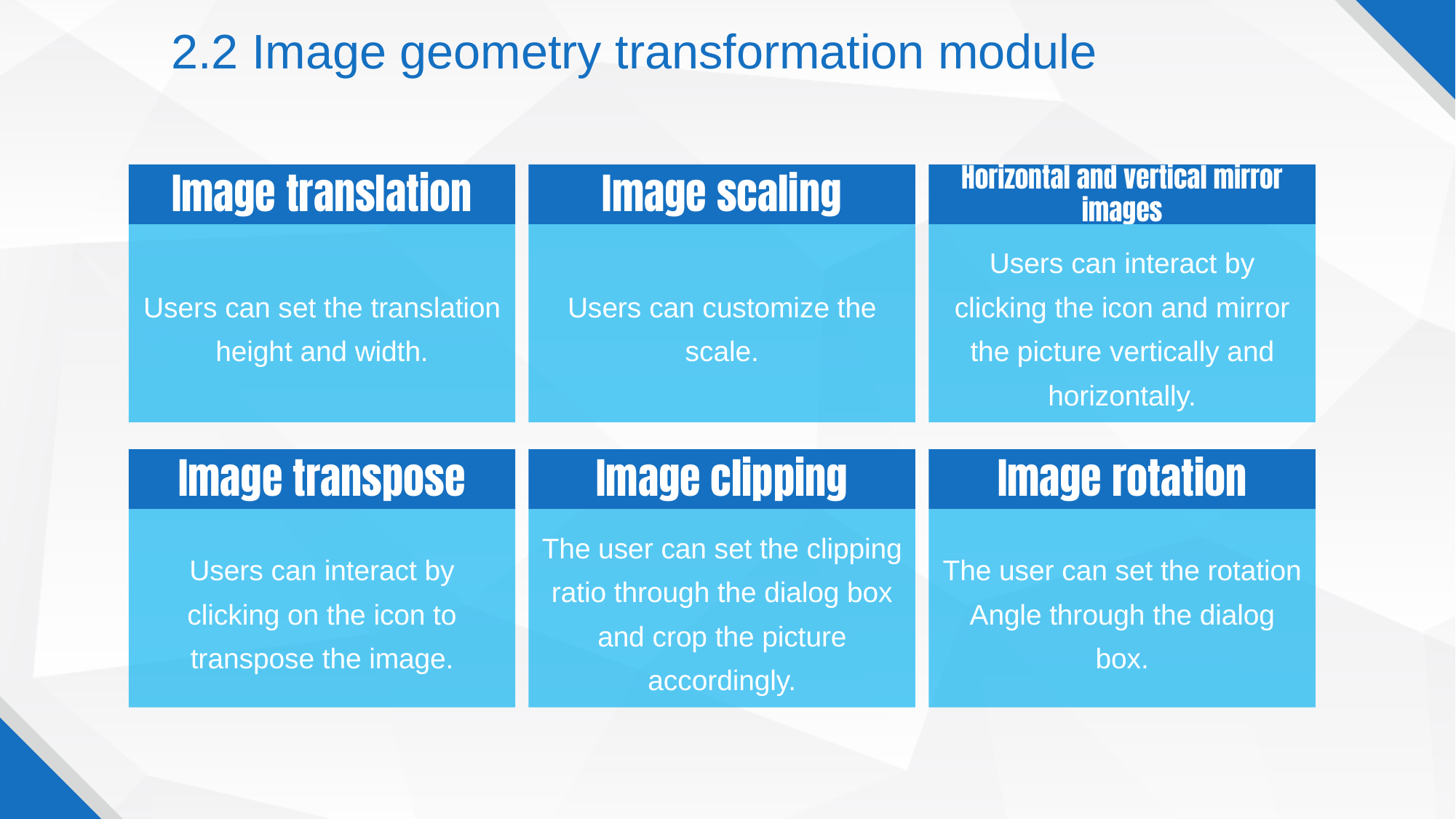

2.2 Image geometry transformation module
Image translation
Image scaling
Horizontal and vertical mirror images
Users can set the translation height and width.
Users can customize the scale.
Users can interact by clicking the icon and mirror the picture vertically and horizontally.
Image transpose
Image clipping
Image rotation
Users can interact by clicking on the icon to transpose the image.
The user can set the clipping ratio through the dialog box and crop the picture accordingly.
The user can set the rotation Angle through the dialog box.